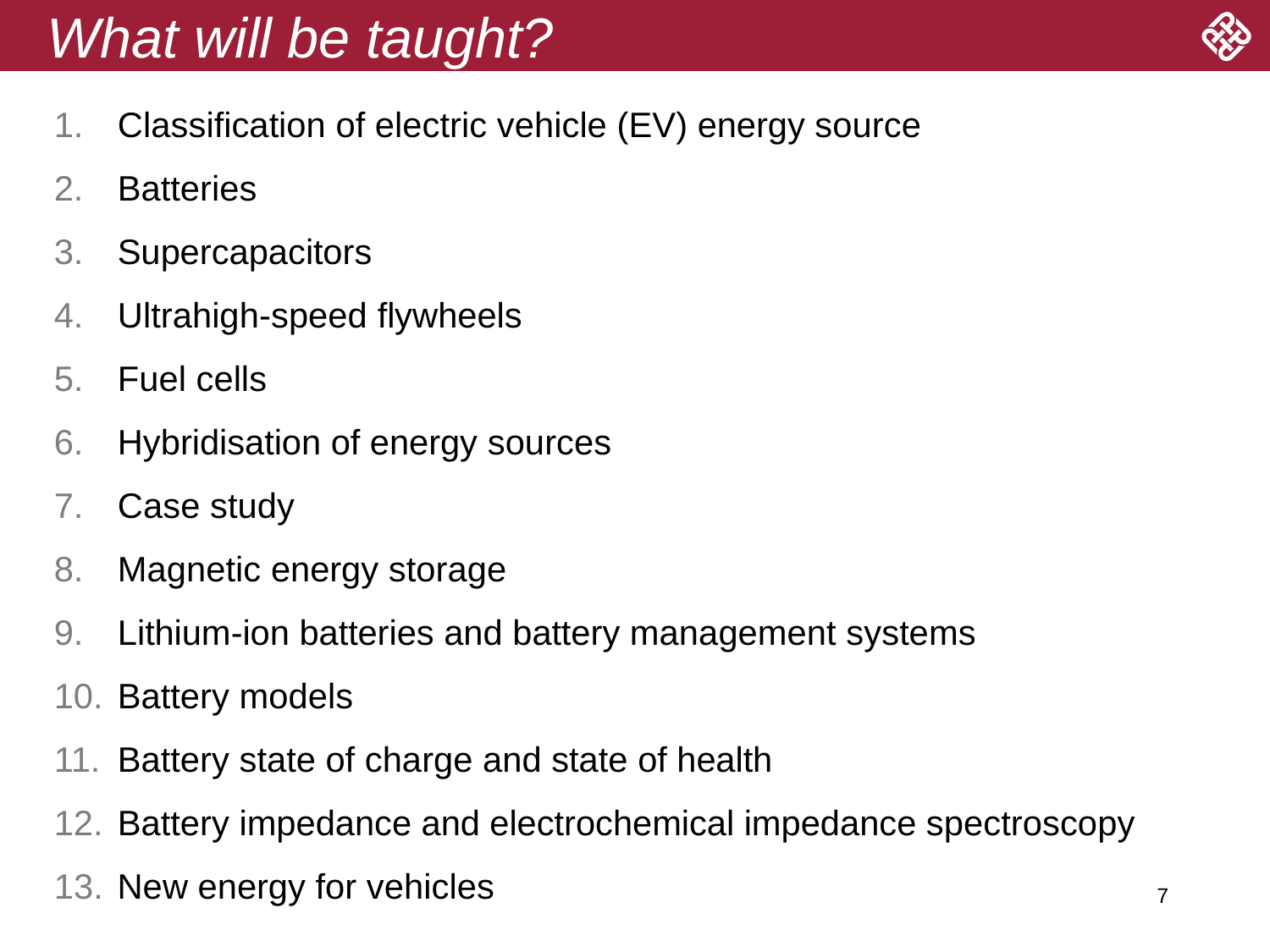

# What will be taught?
Classification of electric vehicle (EV) energy source
Batteries
Supercapacitors
Ultrahigh-speed flywheels
Fuel cells
Hybridisation of energy sources
Case study
Magnetic energy storage
Lithium-ion batteries and battery management systems
Battery models
Battery state of charge and state of health
Battery impedance and electrochemical impedance spectroscopy
13. New energy for vehicles
7